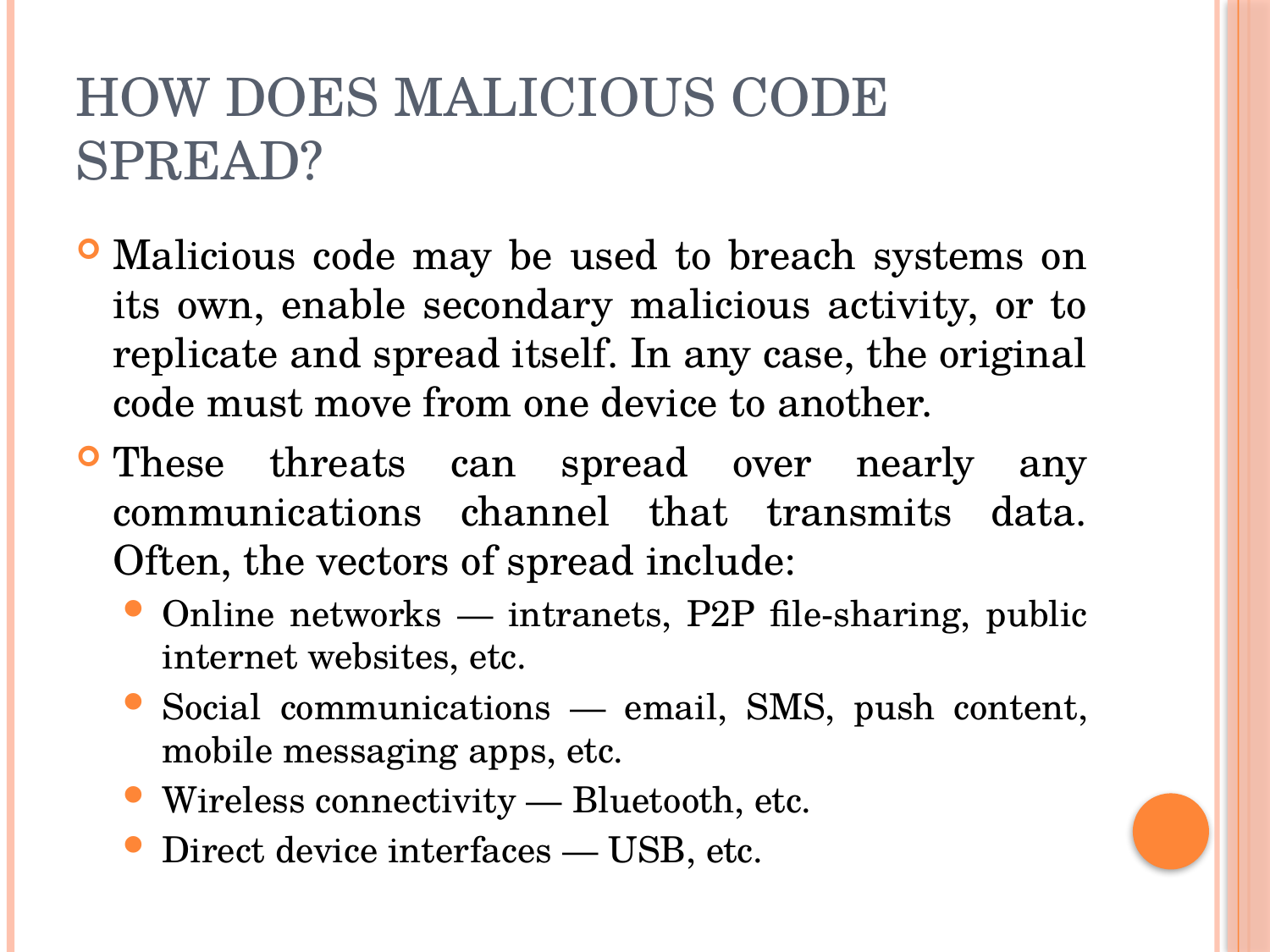

# How does malicious code spread?
Malicious code may be used to breach systems on its own, enable secondary malicious activity, or to replicate and spread itself. In any case, the original code must move from one device to another.
These threats can spread over nearly any communications channel that transmits data. Often, the vectors of spread include:
Online networks — intranets, P2P file-sharing, public internet websites, etc.
Social communications — email, SMS, push content, mobile messaging apps, etc.
Wireless connectivity — Bluetooth, etc.
Direct device interfaces — USB, etc.